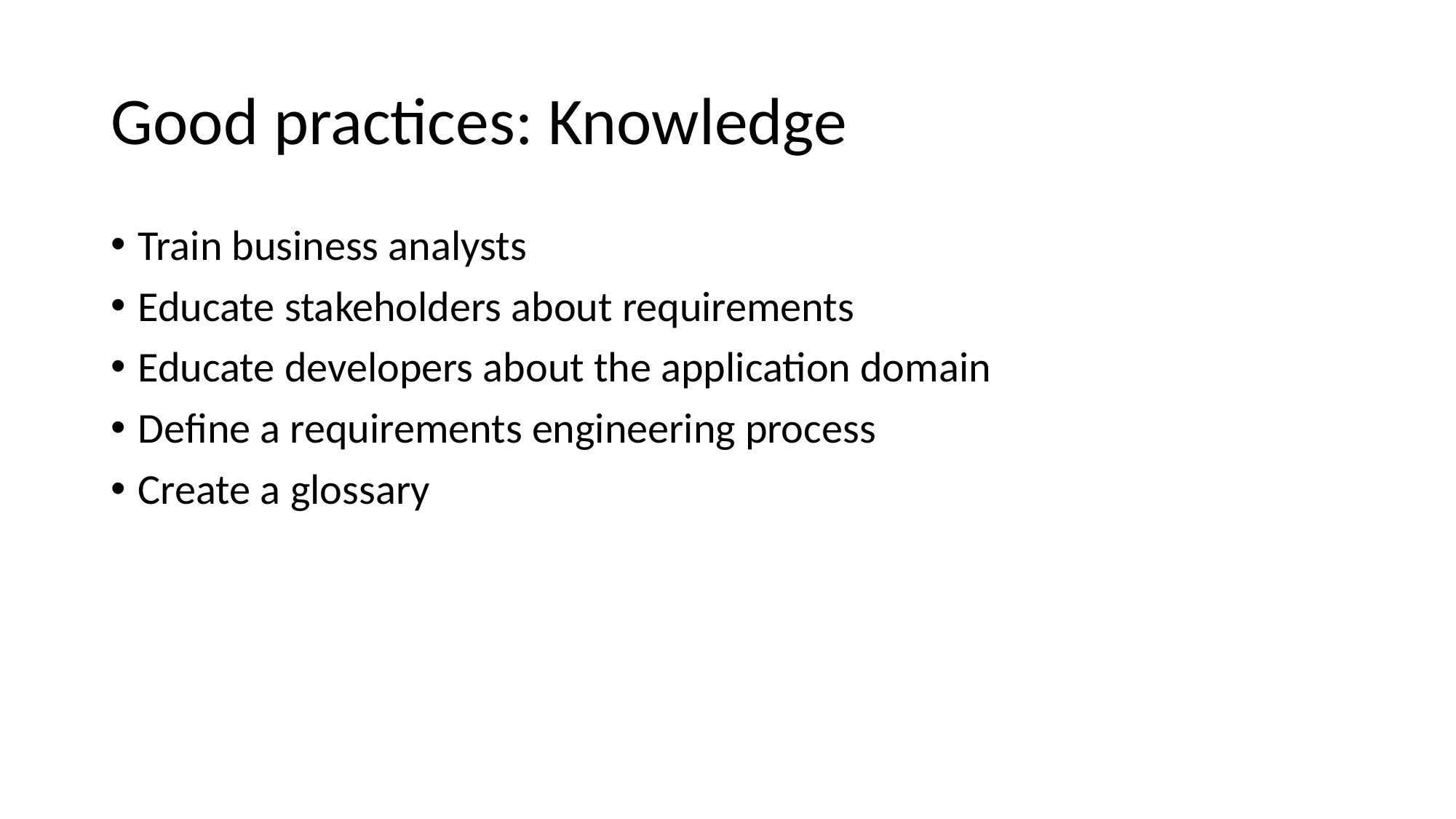

# Good practices: Knowledge
Train business analysts
Educate stakeholders about requirements
Educate developers about the application domain
Define a requirements engineering process
Create a glossary